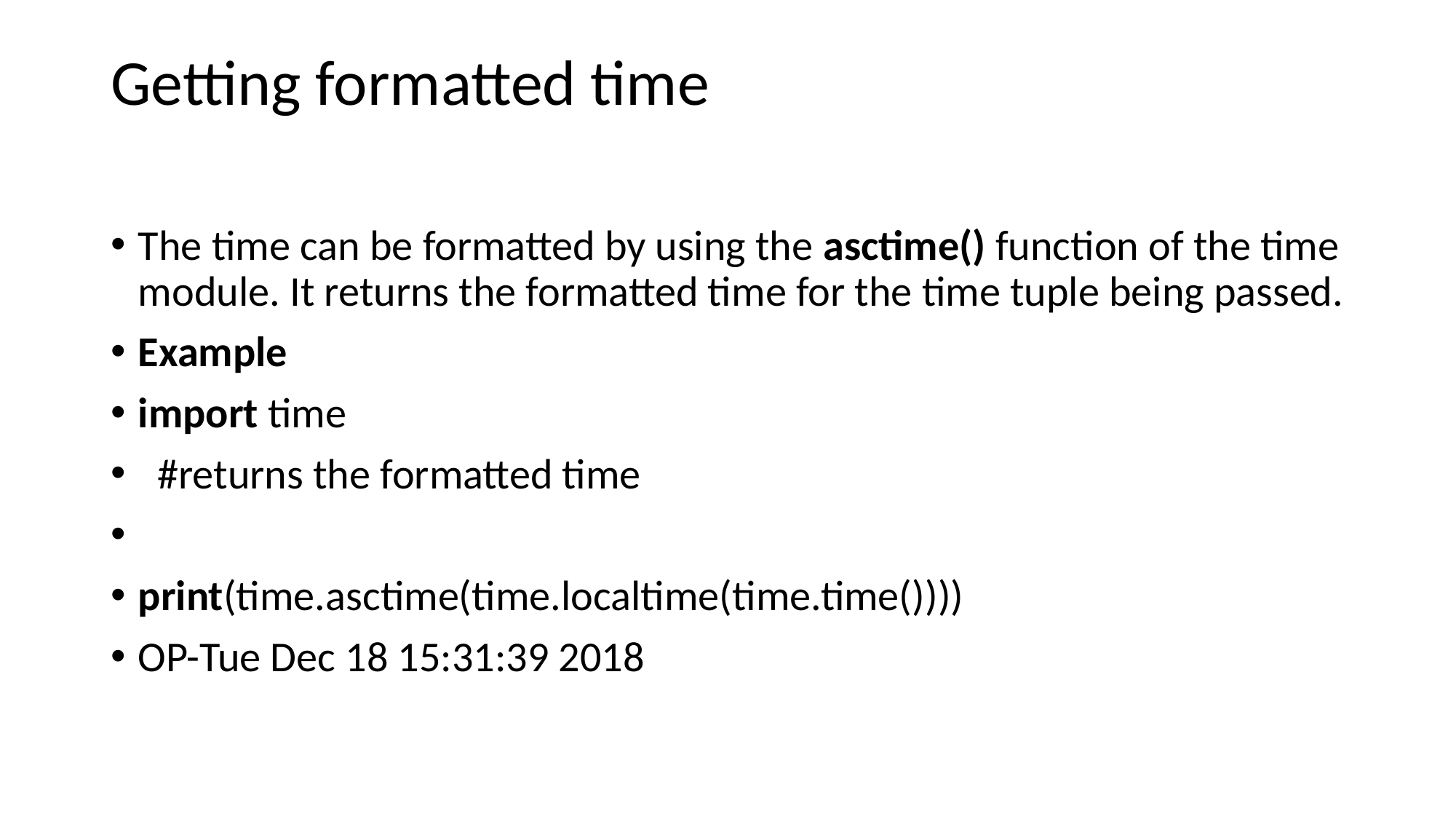

# Getting formatted time
The time can be formatted by using the asctime() function of the time module. It returns the formatted time for the time tuple being passed.
Example
import time
  #returns the formatted time

print(time.asctime(time.localtime(time.time())))
OP-Tue Dec 18 15:31:39 2018